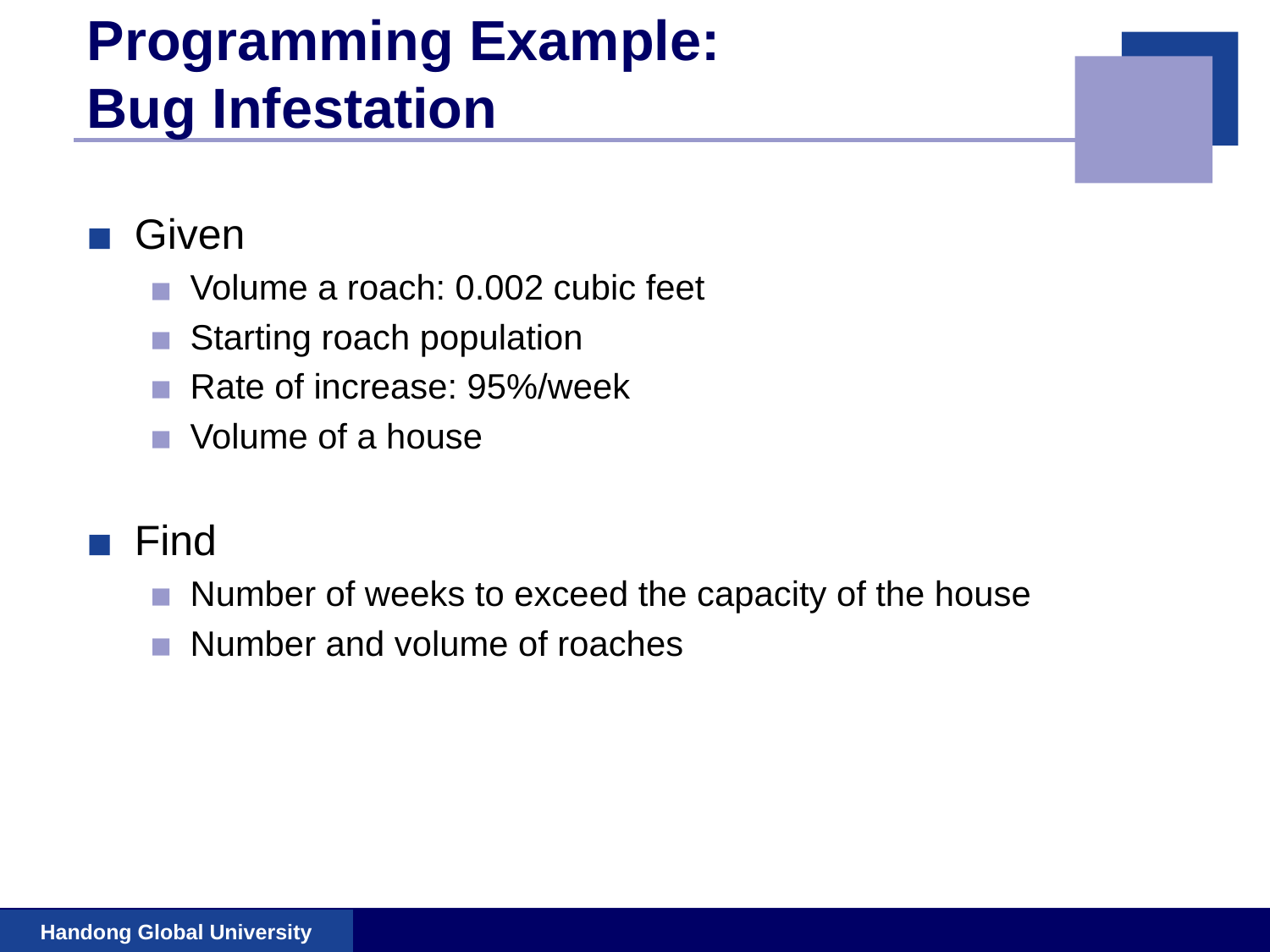

# Programming Example: Bug Infestation
Given
Volume a roach: 0.002 cubic feet
Starting roach population
Rate of increase: 95%/week
Volume of a house

Find
Number of weeks to exceed the capacity of the house
Number and volume of roaches